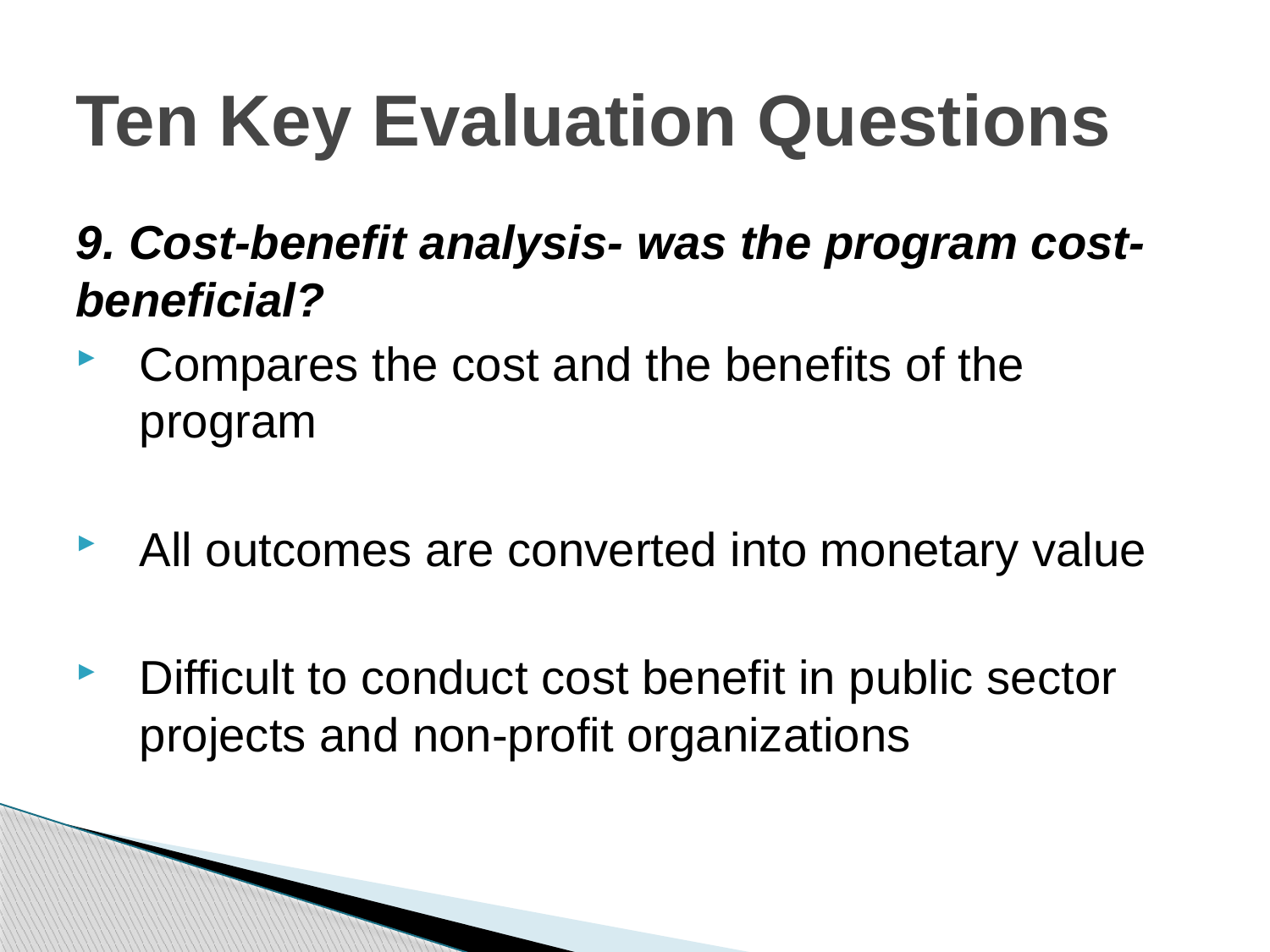

# Ten Key Evaluation Questions
9. Cost-benefit analysis- was the program cost-beneficial?
Compares the cost and the benefits of the program

All outcomes are converted into monetary value

Difficult to conduct cost benefit in public sector projects and non-profit organizations